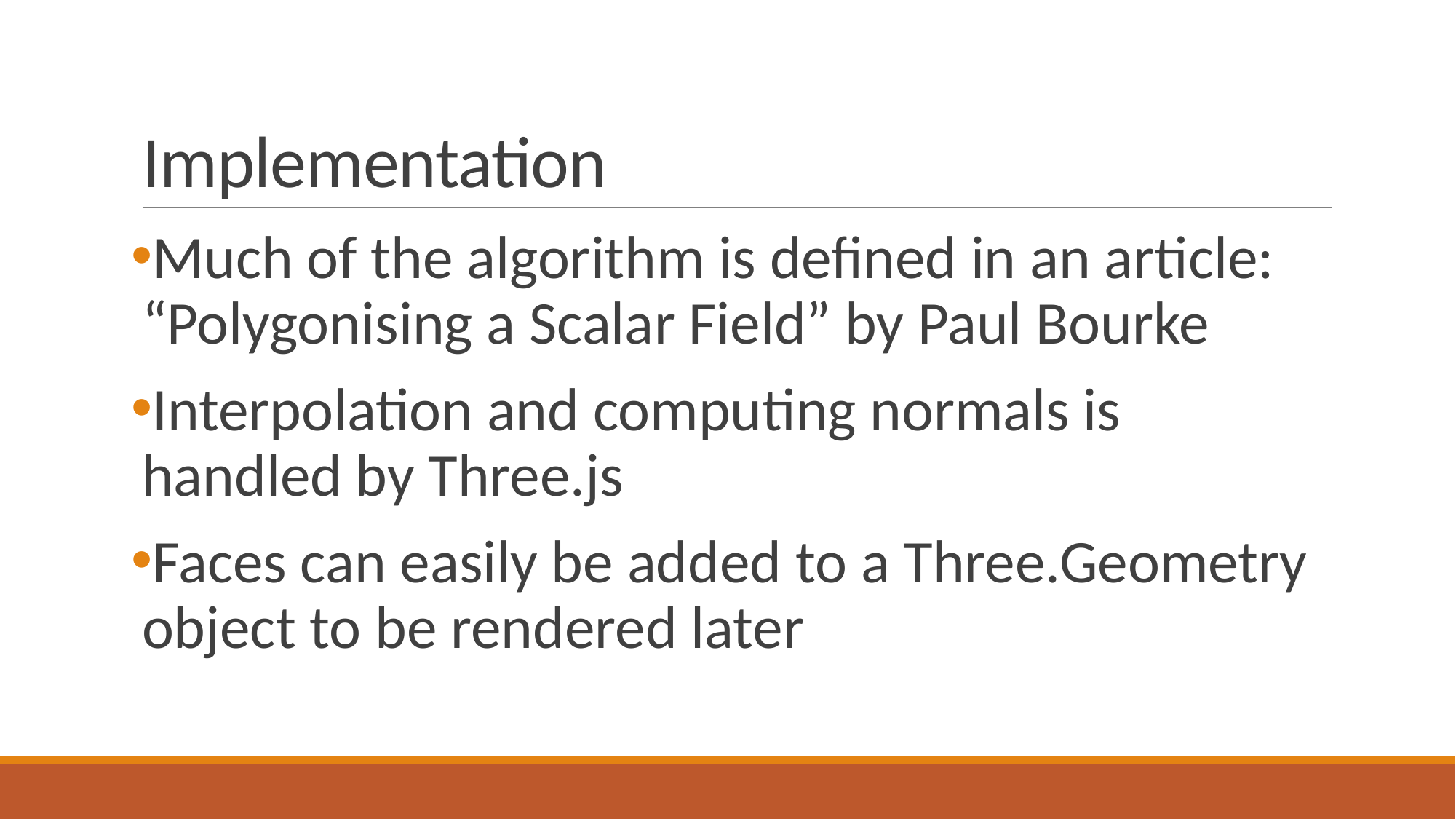

# Implementation
Much of the algorithm is defined in an article: “Polygonising a Scalar Field” by Paul Bourke
Interpolation and computing normals is handled by Three.js
Faces can easily be added to a Three.Geometry object to be rendered later